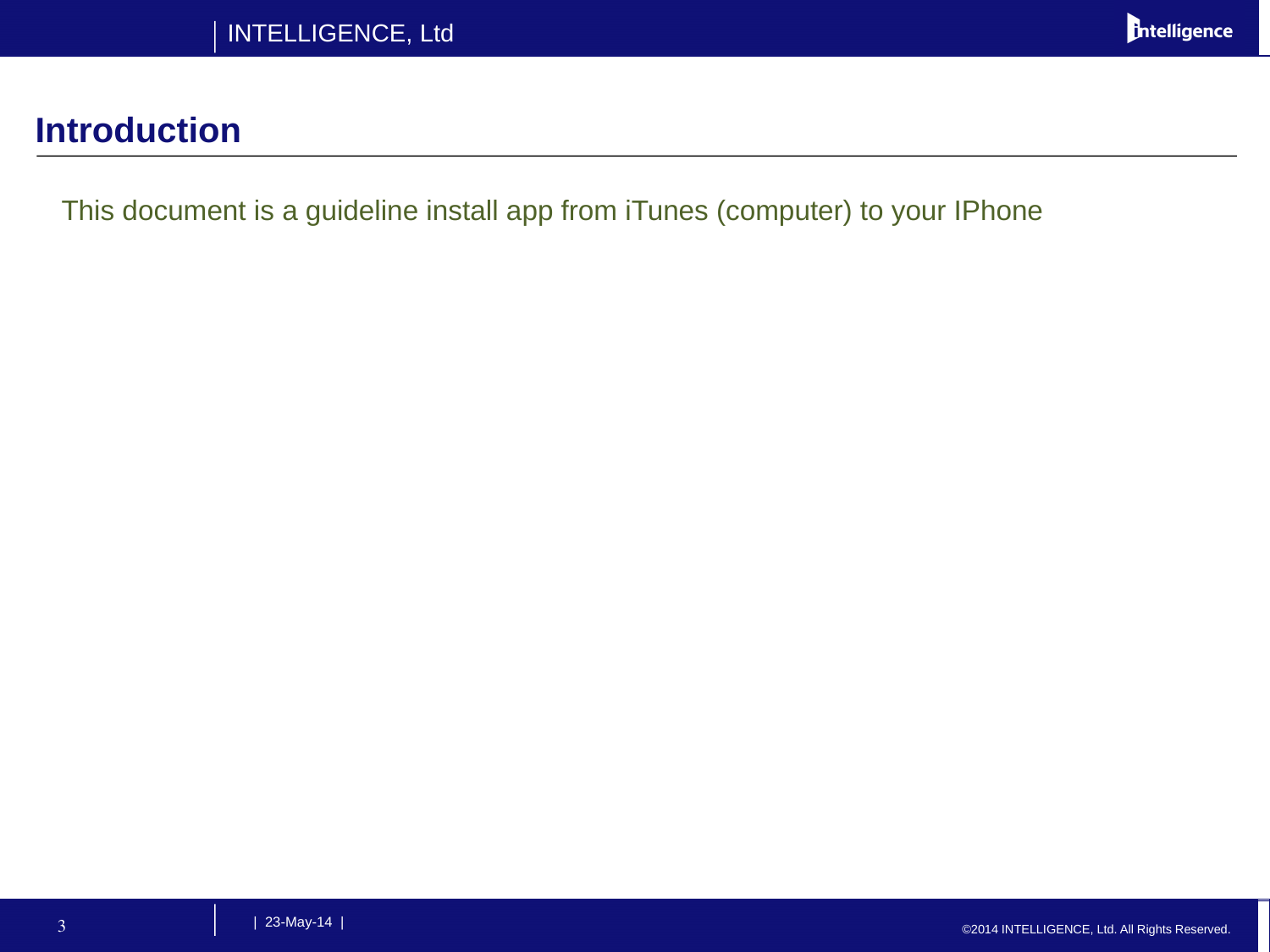

# Introduction
This document is a guideline install app from iTunes (computer) to your IPhone

3
  |  23-May-14  |